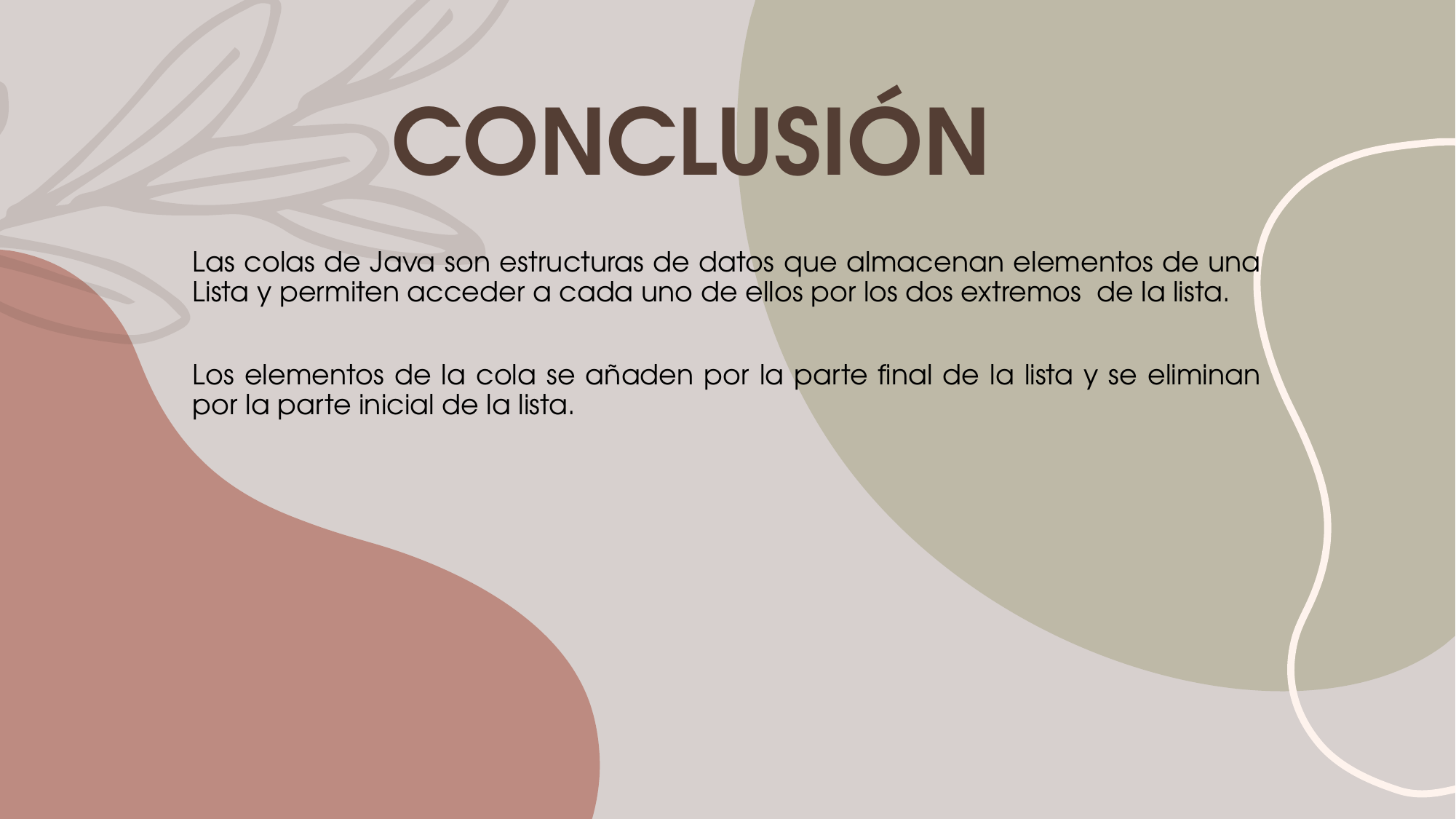

# CONCLUSIÓN
Las colas de Java son estructuras de datos que almacenan elementos de una Lista y permiten acceder a cada uno de ellos por los dos extremos  de la lista.

Los elementos de la cola se añaden por la parte final de la lista y se eliminan por la parte inicial de la lista.